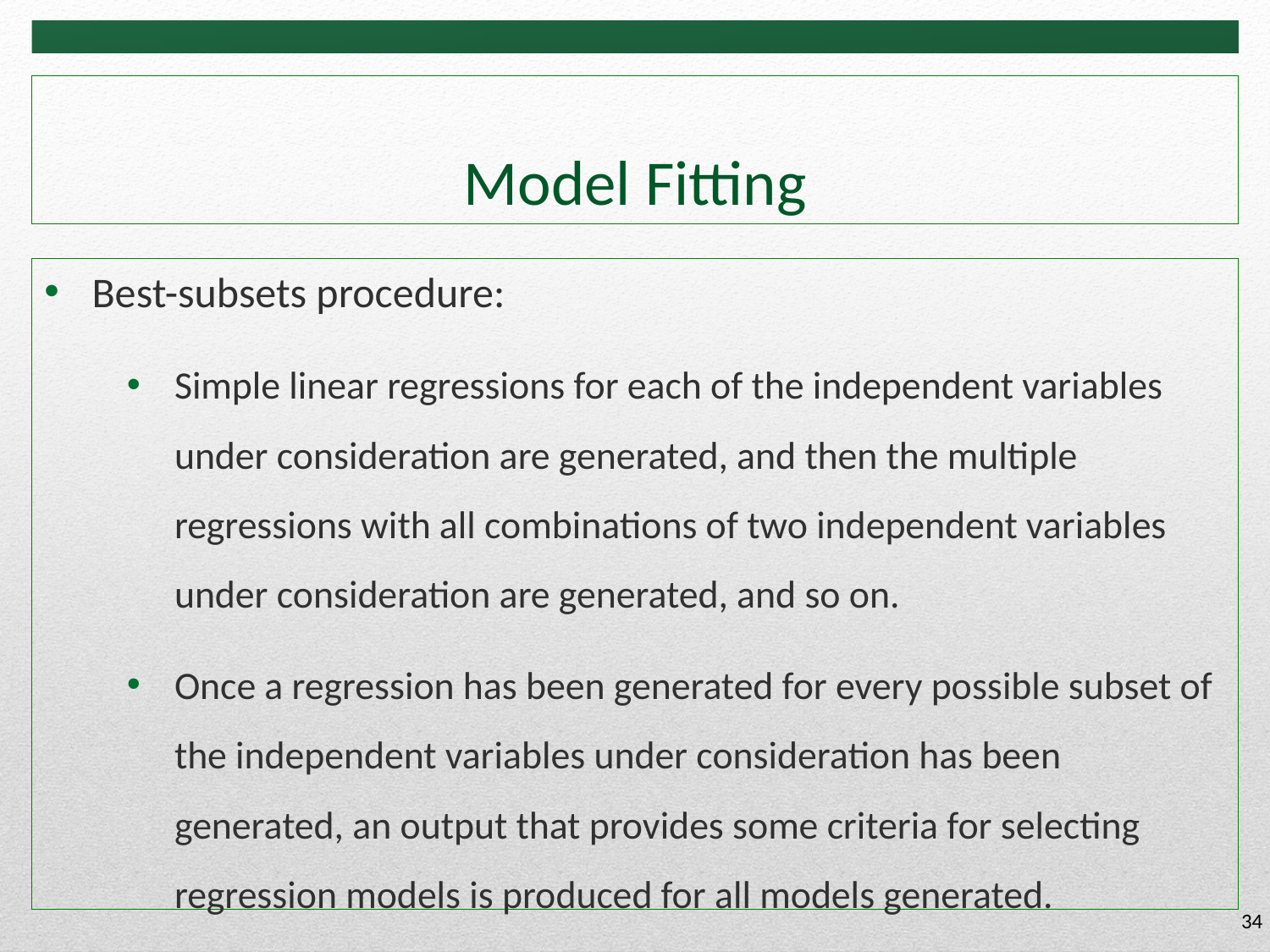

# Model Fitting
Best-subsets procedure:
Simple linear regressions for each of the independent variables under consideration are generated, and then the multiple regressions with all combinations of two independent variables under consideration are generated, and so on.
Once a regression has been generated for every possible subset of the independent variables under consideration has been generated, an output that provides some criteria for selecting regression models is produced for all models generated.
34